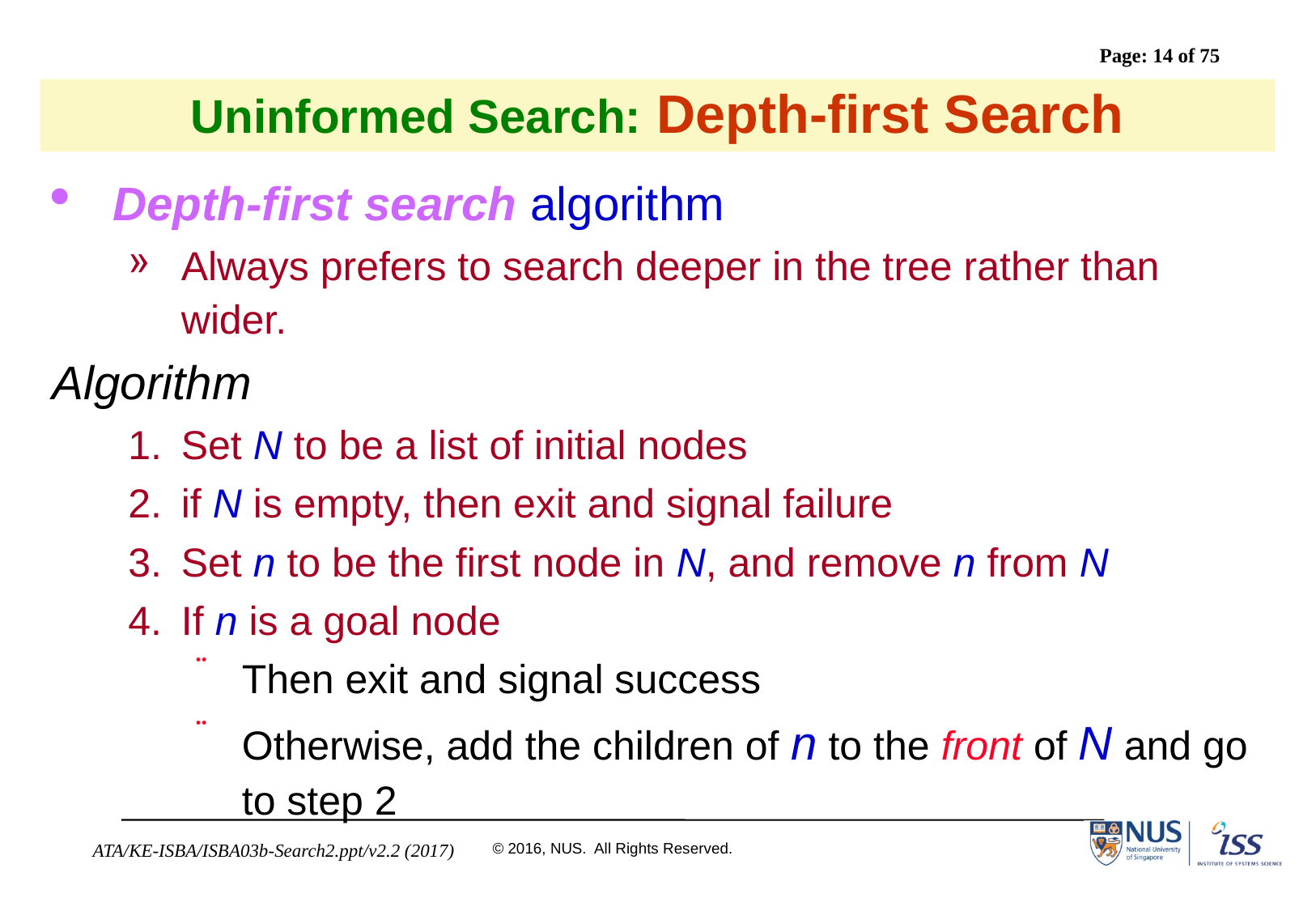

# Uninformed Search: Depth-first Search
Depth-first search algorithm
Always prefers to search deeper in the tree rather than wider.
Algorithm
Set N to be a list of initial nodes
if N is empty, then exit and signal failure
Set n to be the first node in N, and remove n from N
If n is a goal node
Then exit and signal success
Otherwise, add the children of n to the front of N and go to step 2